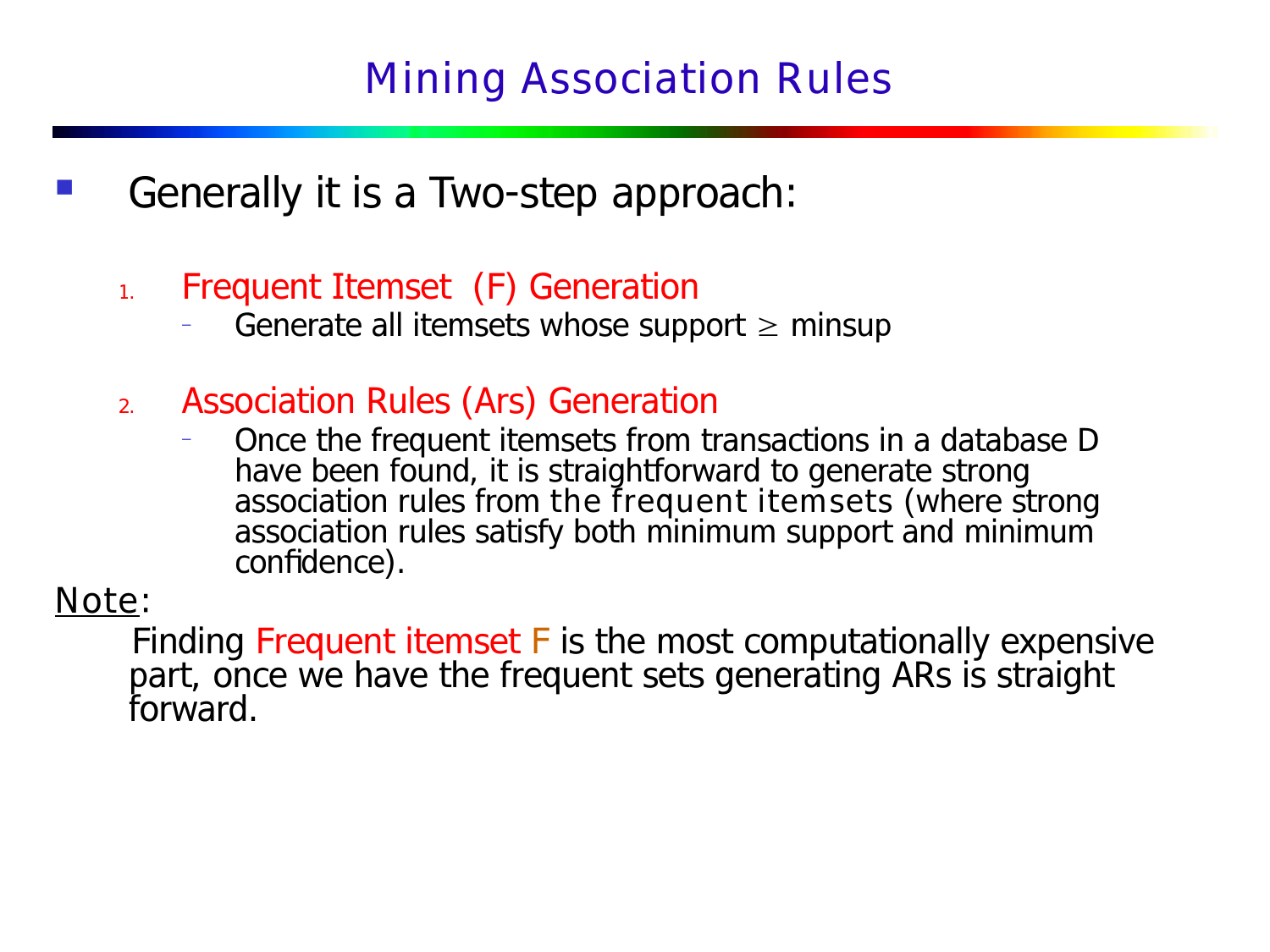

# Mining Association Rules
Generally it is a Two-step approach:

Frequent Itemset  (F) Generation
Generate all itemsets whose support ≥ minsup

Association Rules (Ars) Generation
Once the frequent itemsets from transactions in a database D have been found, it is straightforward to generate strong association rules from the frequent itemsets (where strong association rules satisfy both minimum support and minimum confidence).
Note:
       Finding Frequent itemset F is the most computationally expensive part, once we have the frequent sets generating ARs is straight forward.